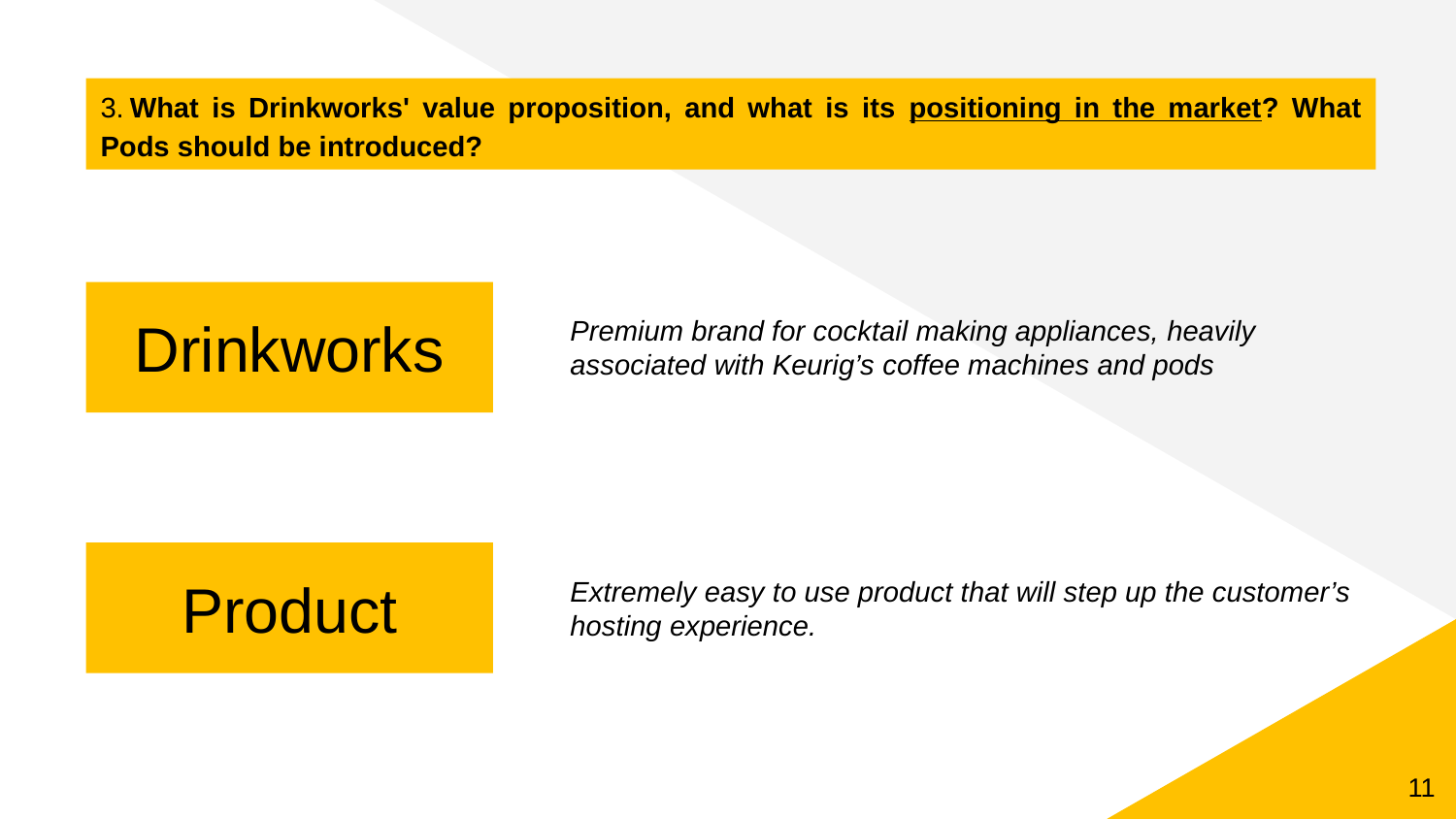

# 3. What is Drinkworks' value proposition, and what is its positioning in the market? What Pods should be introduced?
Drinkworks
Premium brand for cocktail making appliances, heavily associated with Keurig’s coffee machines and pods
Product
Extremely easy to use product that will step up the customer’s hosting experience.
11